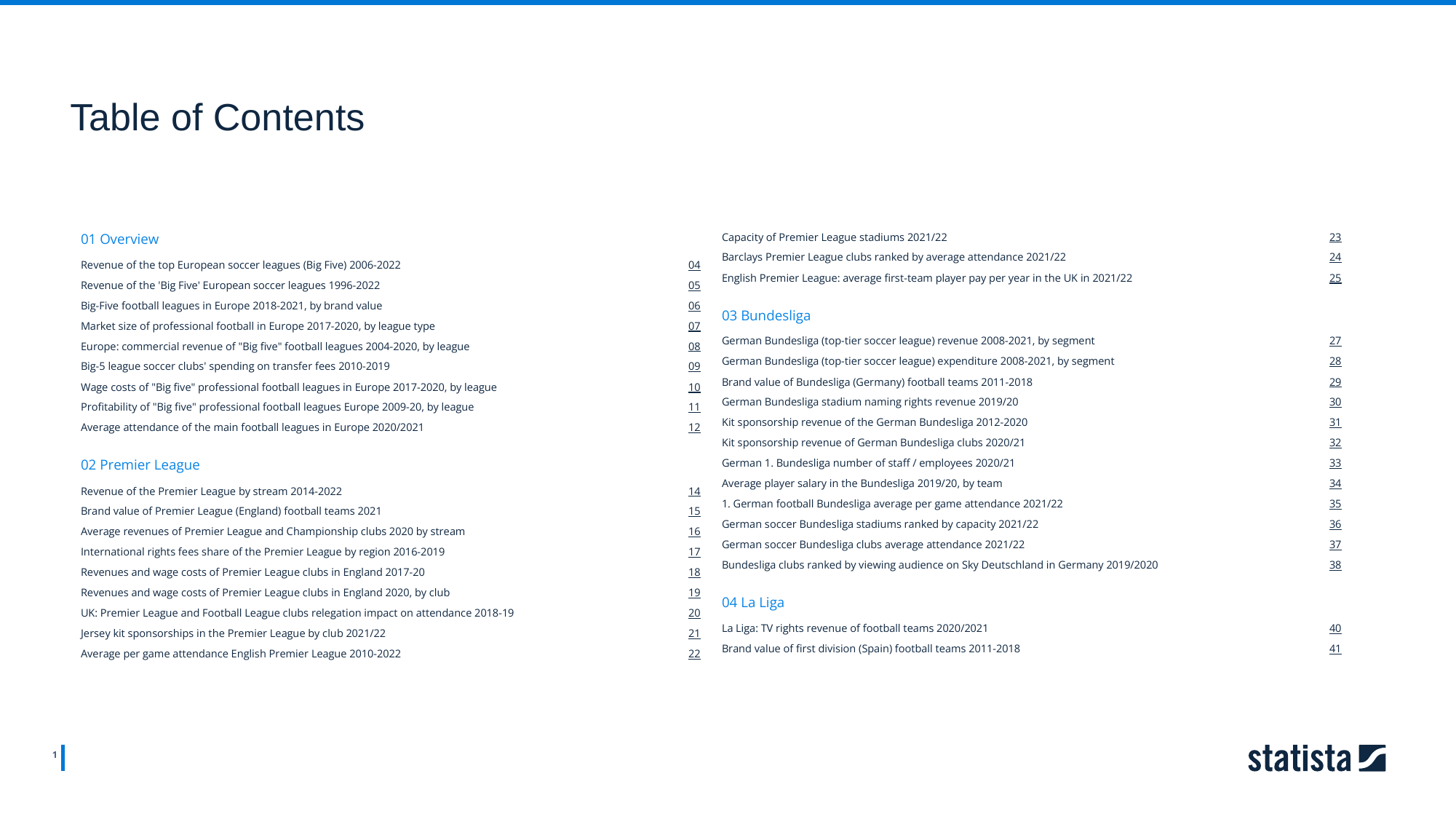

Table of Contents
01 Overview
Capacity of Premier League stadiums 2021/22
23
Barclays Premier League clubs ranked by average attendance 2021/22
24
Revenue of the top European soccer leagues (Big Five) 2006-2022
04
English Premier League: average first-team player pay per year in the UK in 2021/22
25
Revenue of the 'Big Five' European soccer leagues 1996-2022
05
Big-Five football leagues in Europe 2018-2021, by brand value
06
03 Bundesliga
Market size of professional football in Europe 2017-2020, by league type
07
German Bundesliga (top-tier soccer league) revenue 2008-2021, by segment
27
Europe: commercial revenue of "Big five" football leagues 2004-2020, by league
08
German Bundesliga (top-tier soccer league) expenditure 2008-2021, by segment
28
Big-5 league soccer clubs' spending on transfer fees 2010-2019
09
Brand value of Bundesliga (Germany) football teams 2011-2018
29
Wage costs of "Big five" professional football leagues in Europe 2017-2020, by league
10
German Bundesliga stadium naming rights revenue 2019/20
30
Profitability of "Big five" professional football leagues Europe 2009-20, by league
11
Kit sponsorship revenue of the German Bundesliga 2012-2020
31
Average attendance of the main football leagues in Europe 2020/2021
12
Kit sponsorship revenue of German Bundesliga clubs 2020/21
32
02 Premier League
German 1. Bundesliga number of staff / employees 2020/21
33
Average player salary in the Bundesliga 2019/20, by team
34
Revenue of the Premier League by stream 2014-2022
14
1. German football Bundesliga average per game attendance 2021/22
35
Brand value of Premier League (England) football teams 2021
15
German soccer Bundesliga stadiums ranked by capacity 2021/22
36
Average revenues of Premier League and Championship clubs 2020 by stream
16
German soccer Bundesliga clubs average attendance 2021/22
37
International rights fees share of the Premier League by region 2016-2019
17
Bundesliga clubs ranked by viewing audience on Sky Deutschland in Germany 2019/2020
38
Revenues and wage costs of Premier League clubs in England 2017-20
18
Revenues and wage costs of Premier League clubs in England 2020, by club
19
04 La Liga
UK: Premier League and Football League clubs relegation impact on attendance 2018-19
20
La Liga: TV rights revenue of football teams 2020/2021
40
Jersey kit sponsorships in the Premier League by club 2021/22
21
Brand value of first division (Spain) football teams 2011-2018
41
Average per game attendance English Premier League 2010-2022
22
1